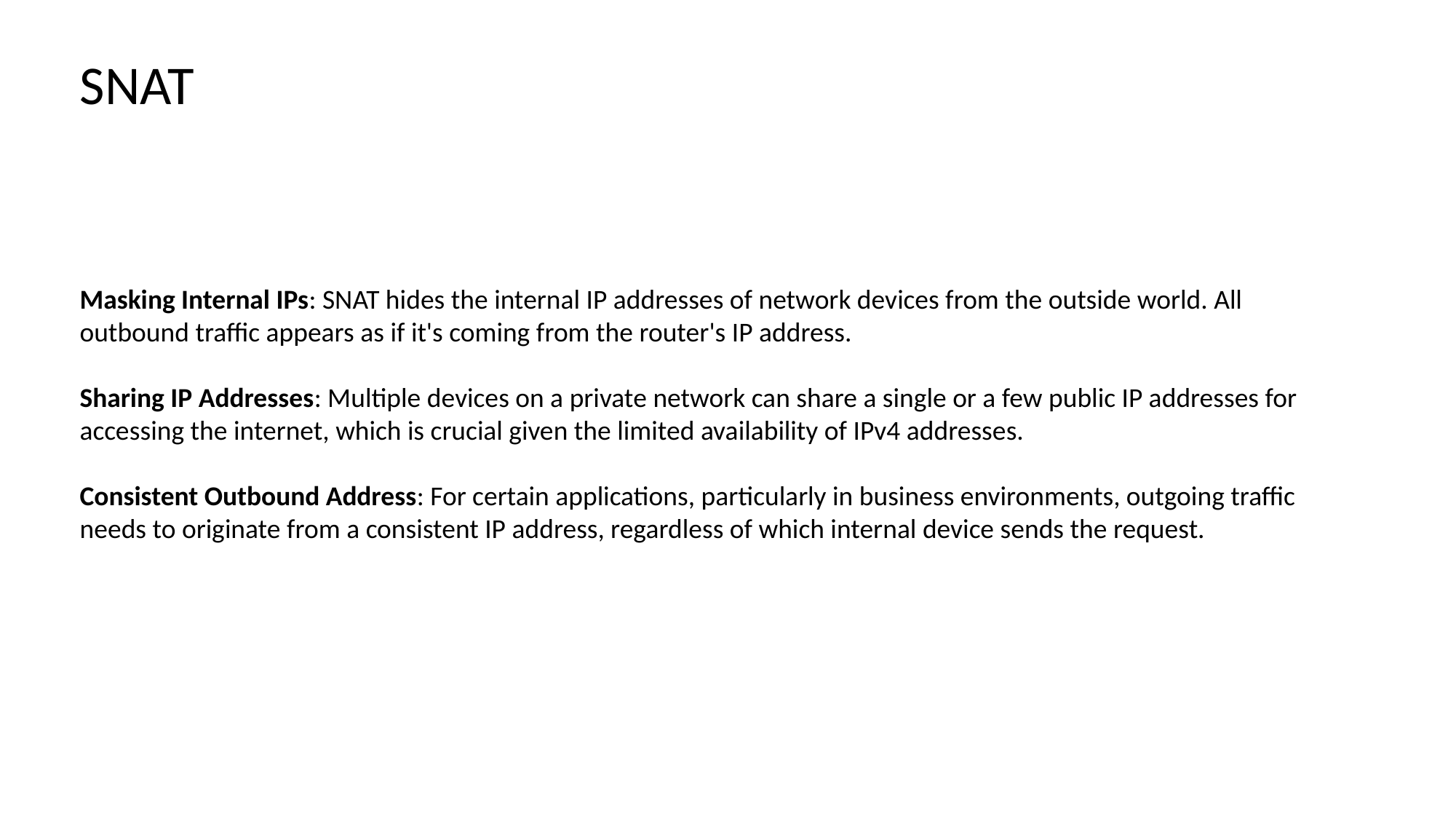

SNAT
Masking Internal IPs: SNAT hides the internal IP addresses of network devices from the outside world. All outbound traffic appears as if it's coming from the router's IP address.

Sharing IP Addresses: Multiple devices on a private network can share a single or a few public IP addresses for accessing the internet, which is crucial given the limited availability of IPv4 addresses.

Consistent Outbound Address: For certain applications, particularly in business environments, outgoing traffic needs to originate from a consistent IP address, regardless of which internal device sends the request.